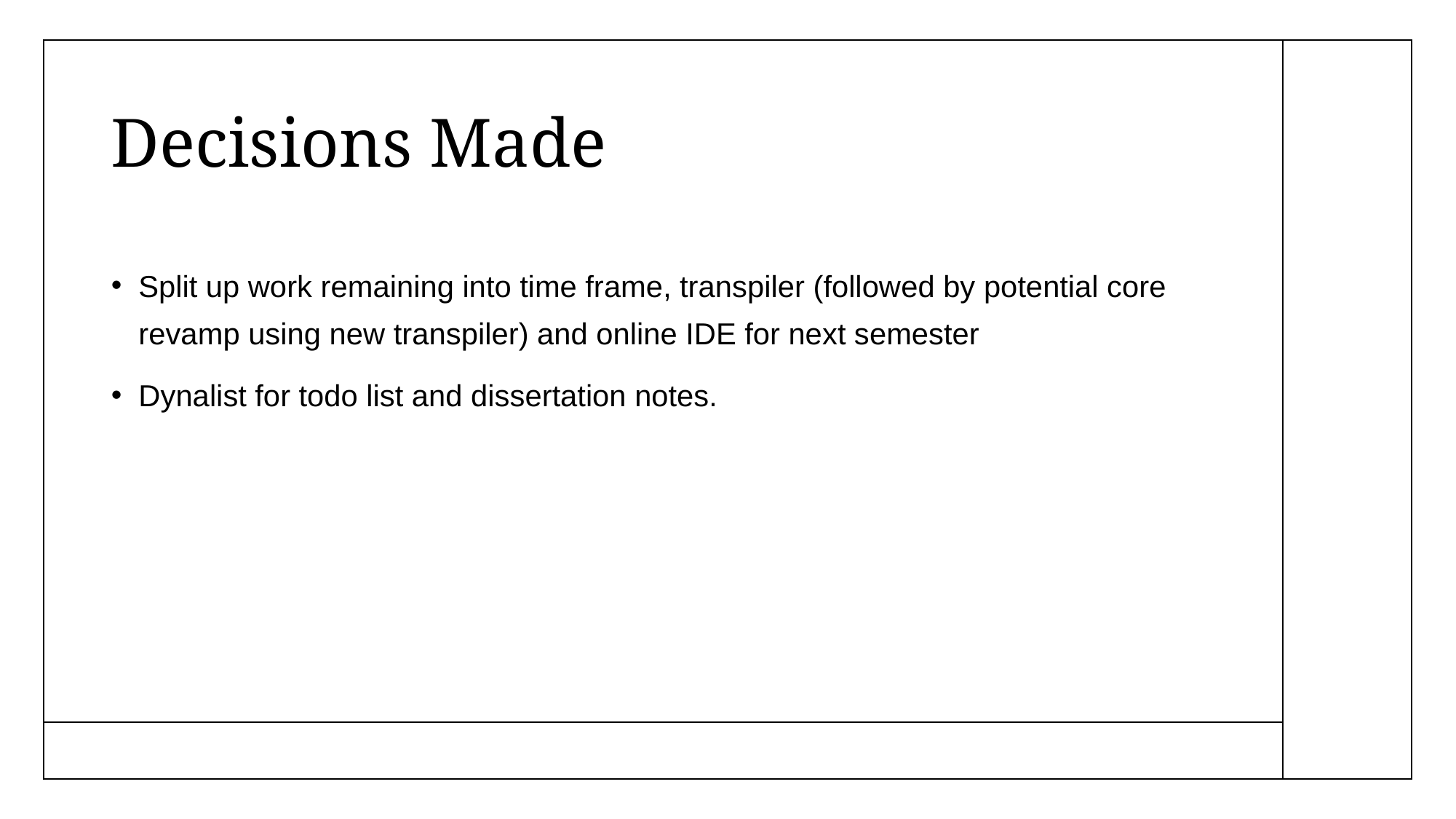

# Decisions Made
Split up work remaining into time frame, transpiler (followed by potential core revamp using new transpiler) and online IDE for next semester
Dynalist for todo list and dissertation notes.